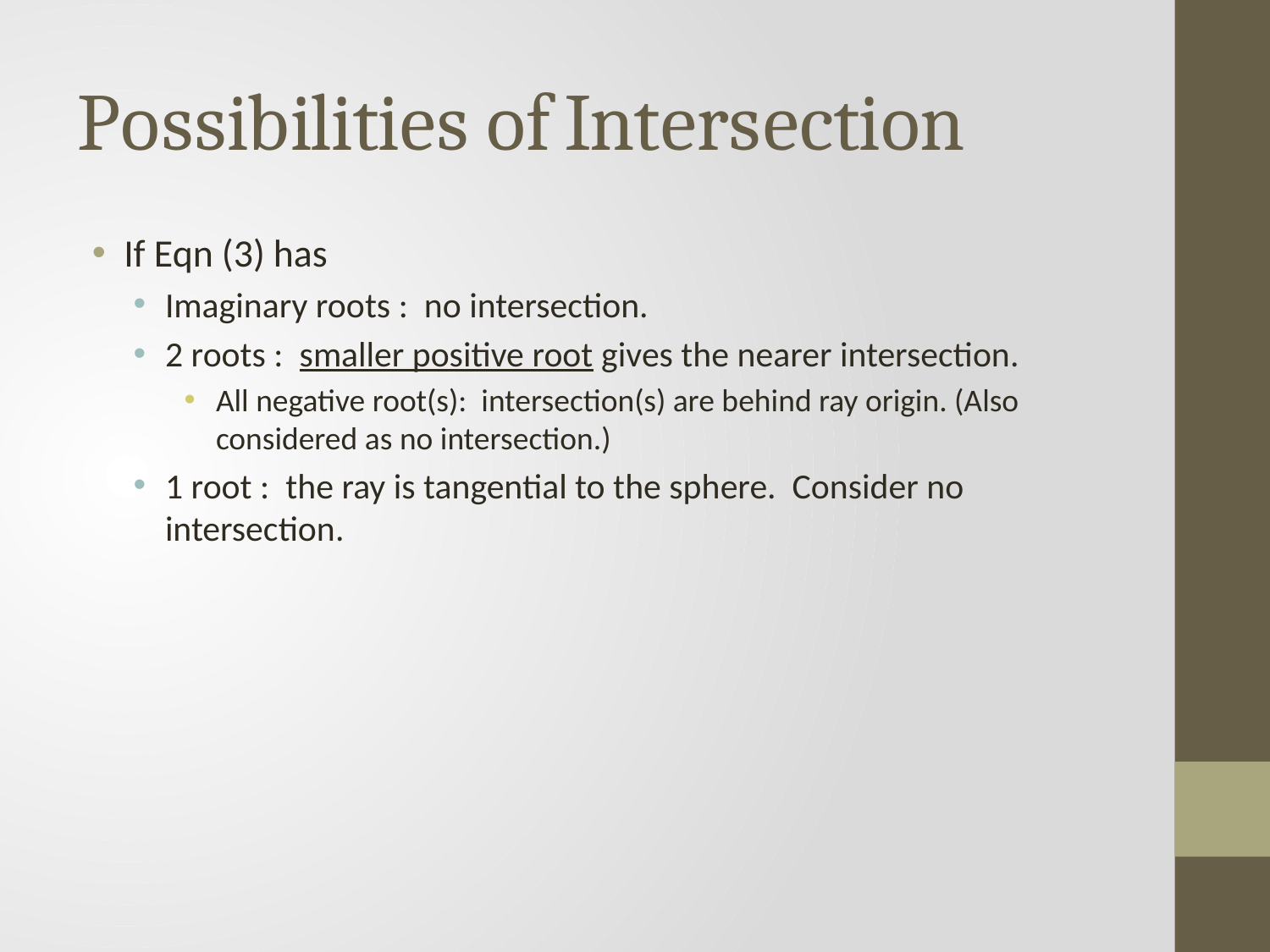

# Possibilities of Intersection
If Eqn (3) has
Imaginary roots :  no intersection.
2 roots :  smaller positive root gives the nearer intersection.
All negative root(s):  intersection(s) are behind ray origin. (Also considered as no intersection.)
1 root :  the ray is tangential to the sphere.  Consider no intersection.